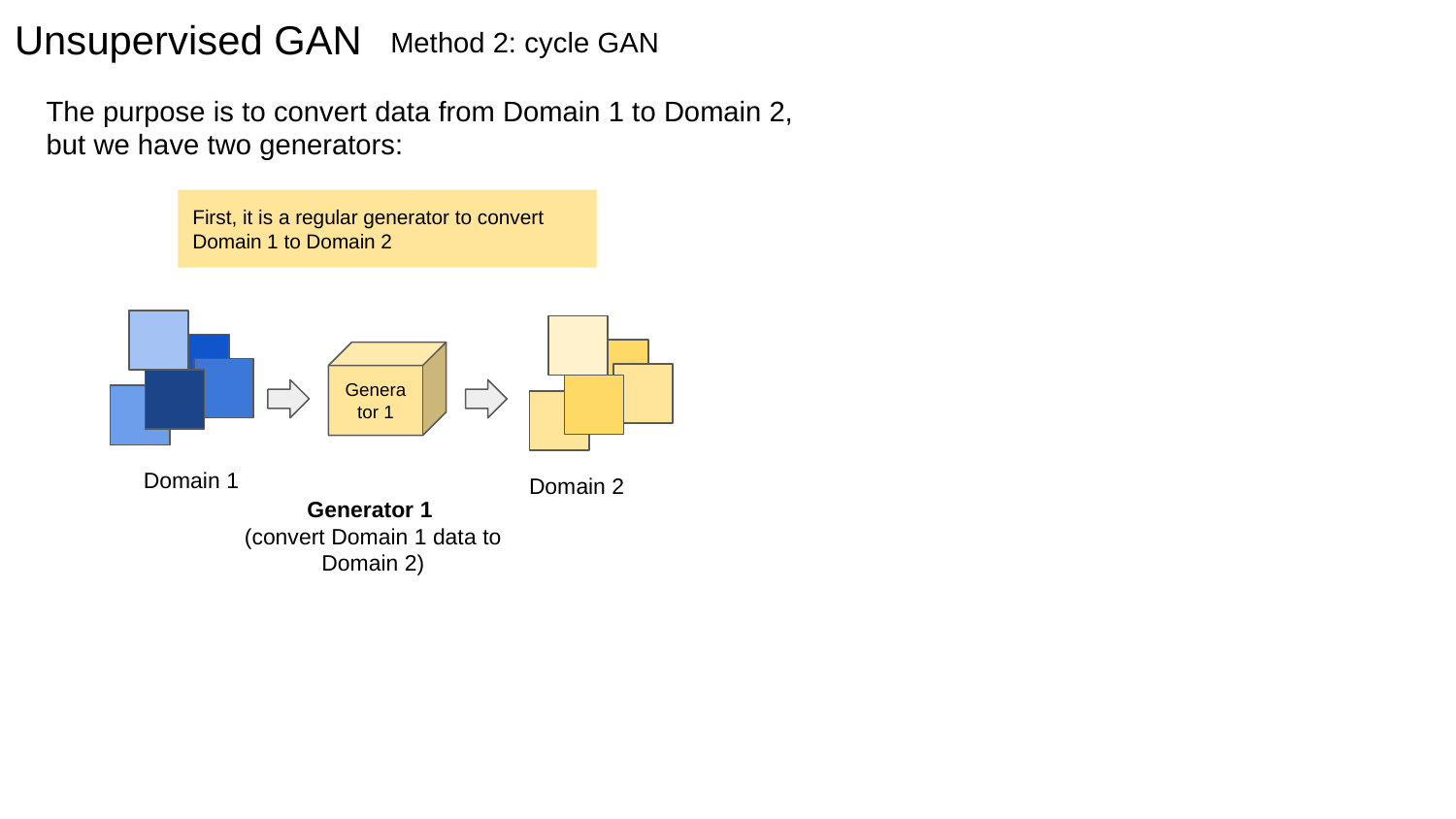

Unsupervised GAN
Method 2: cycle GAN
The purpose is to convert data from Domain 1 to Domain 2, but we have two generators:
First, it is a regular generator to convert Domain 1 to Domain 2

Generator 1

Domain 1
Domain 2
Generator 1
(convert Domain 1 data to Domain 2)